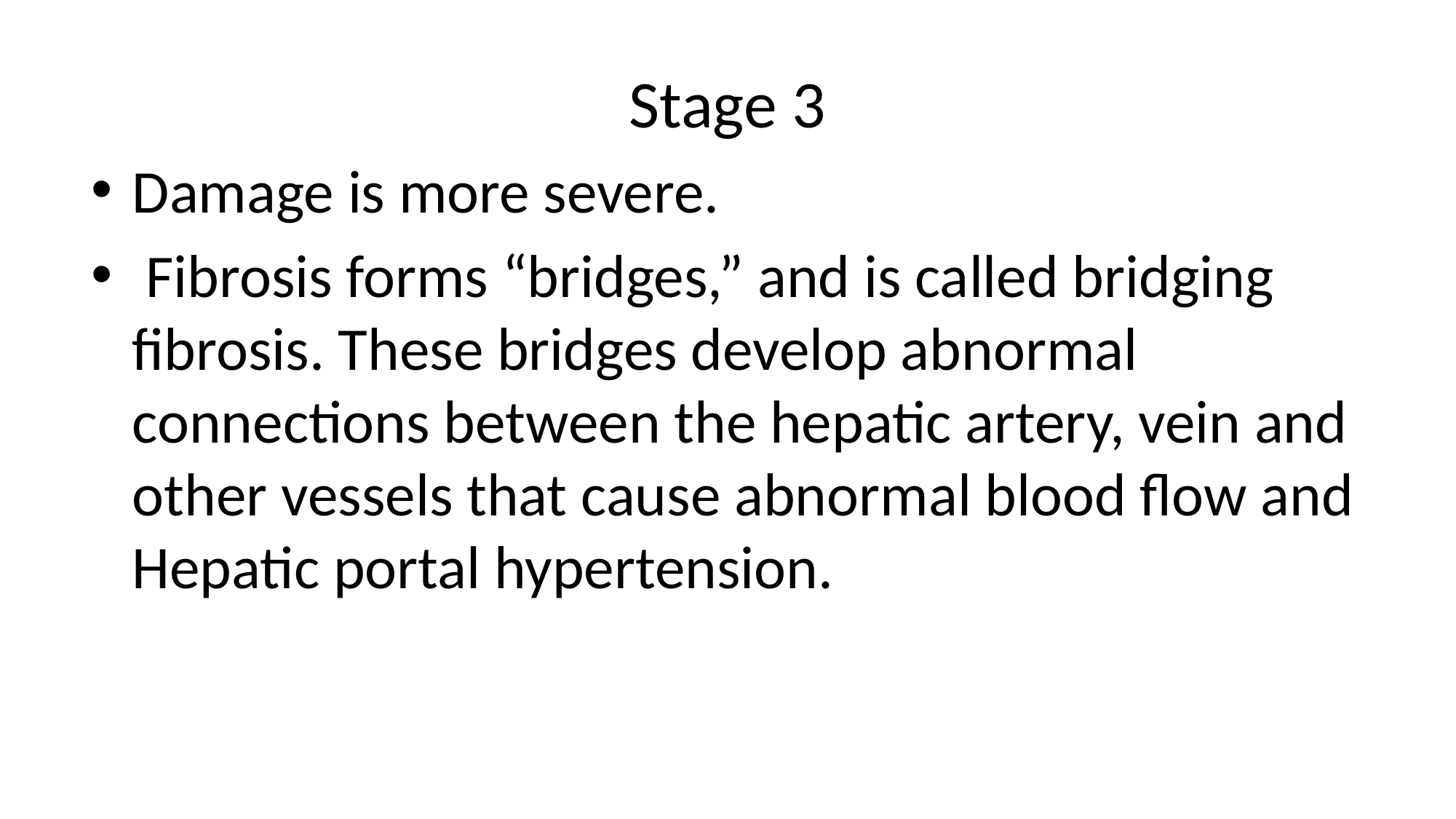

# Stage 3
Damage is more severe.
 Fibrosis forms “bridges,” and is called bridging fibrosis. These bridges develop abnormal connections between the hepatic artery, vein and other vessels that cause abnormal blood flow and Hepatic portal hypertension.